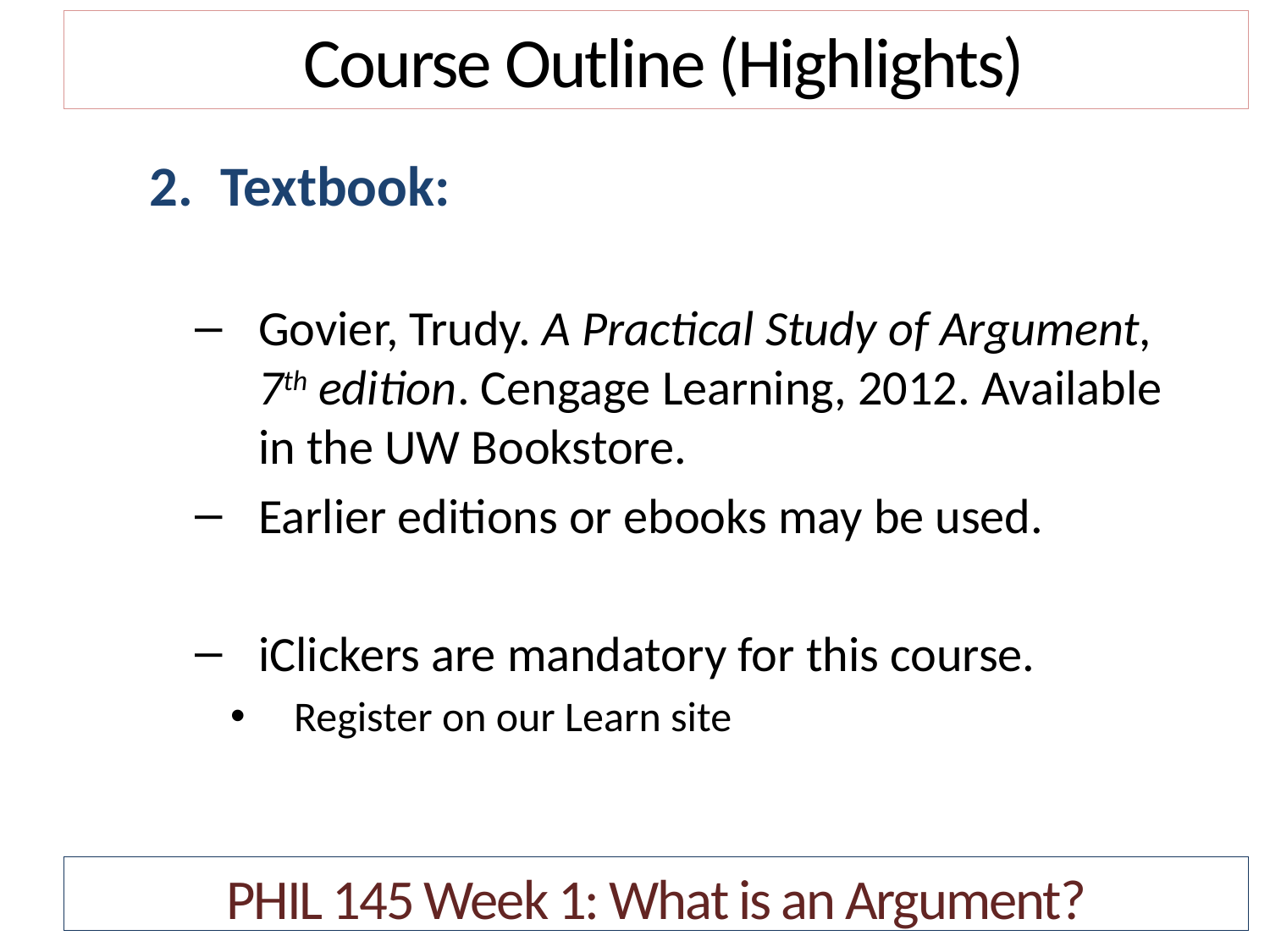

Course Outline (Highlights)
Textbook:

Govier, Trudy. A Practical Study of Argument, 7th edition. Cengage Learning, 2012. Available in the UW Bookstore.
Earlier editions or ebooks may be used.

iClickers are mandatory for this course.
Register on our Learn site
PHIL 145 Week 1: What is an Argument?